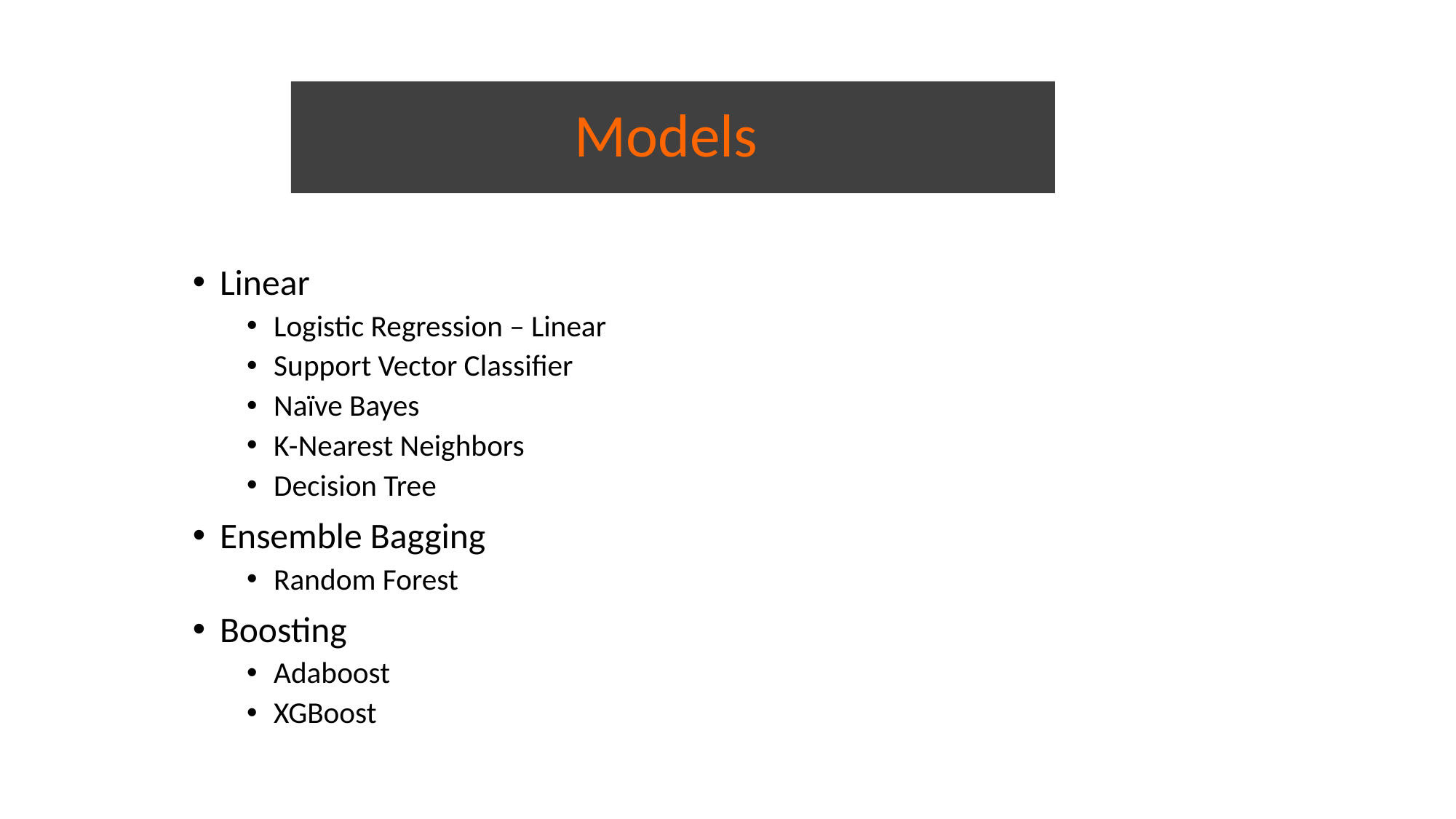

# Models
Linear
Logistic Regression – Linear
Support Vector Classifier
Naïve Bayes
K-Nearest Neighbors
Decision Tree
Ensemble Bagging
Random Forest
Boosting
Adaboost
XGBoost